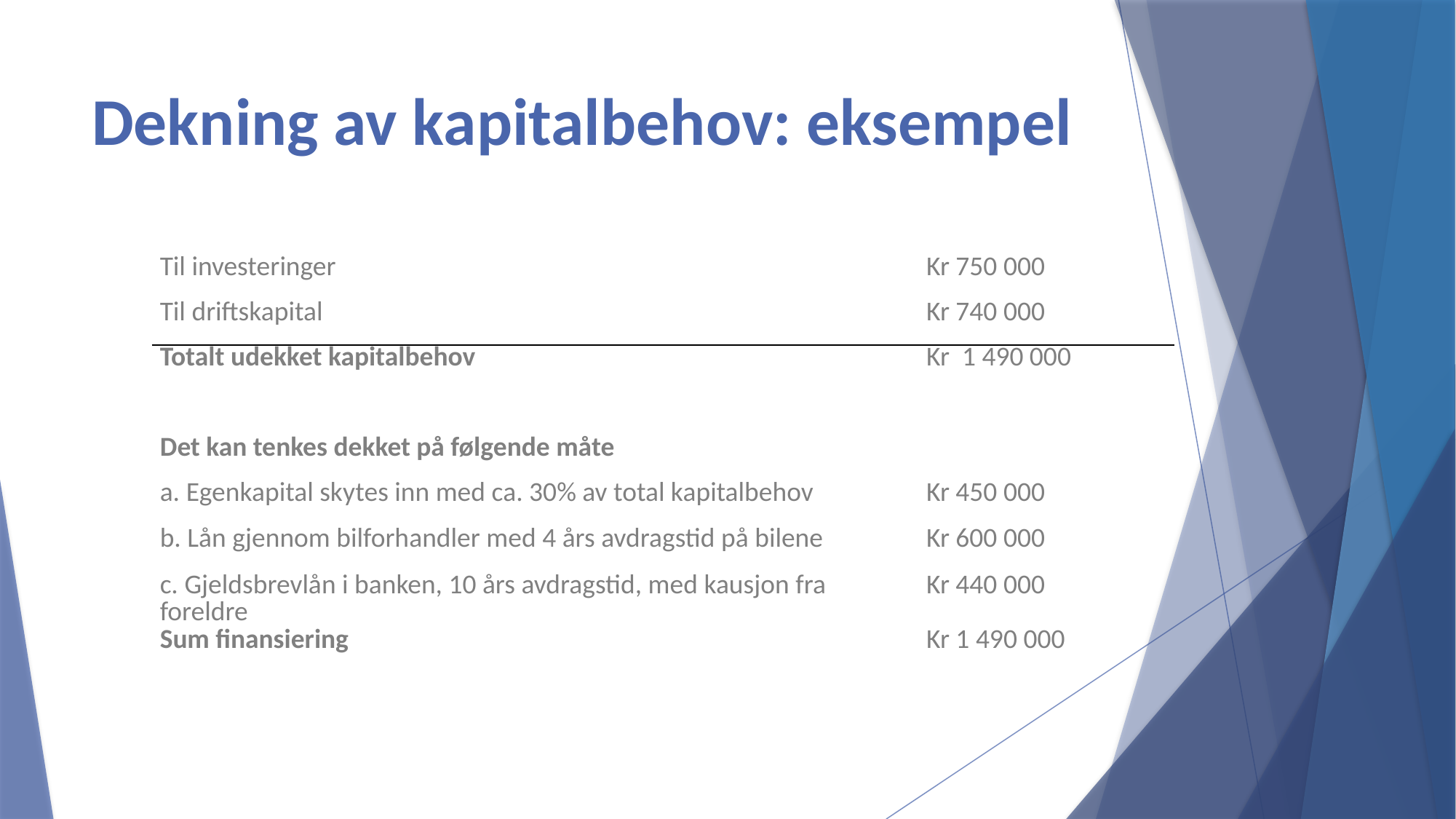

# Dekning av kapitalbehov: eksempel
| Til investeringer | Kr 750 000 |
| --- | --- |
| Til driftskapital | Kr 740 000 |
| Totalt udekket kapitalbehov | Kr 1 490 000 |
|  |  |
| Det kan tenkes dekket på følgende måte |  |
| a. Egenkapital skytes inn med ca. 30% av total kapitalbehov | Kr 450 000 |
| b. Lån gjennom bilforhandler med 4 års avdragstid på bilene | Kr 600 000 |
| c. Gjeldsbrevlån i banken, 10 års avdragstid, med kausjon fra foreldre | Kr 440 000 |
| Sum finansiering | Kr 1 490 000 |